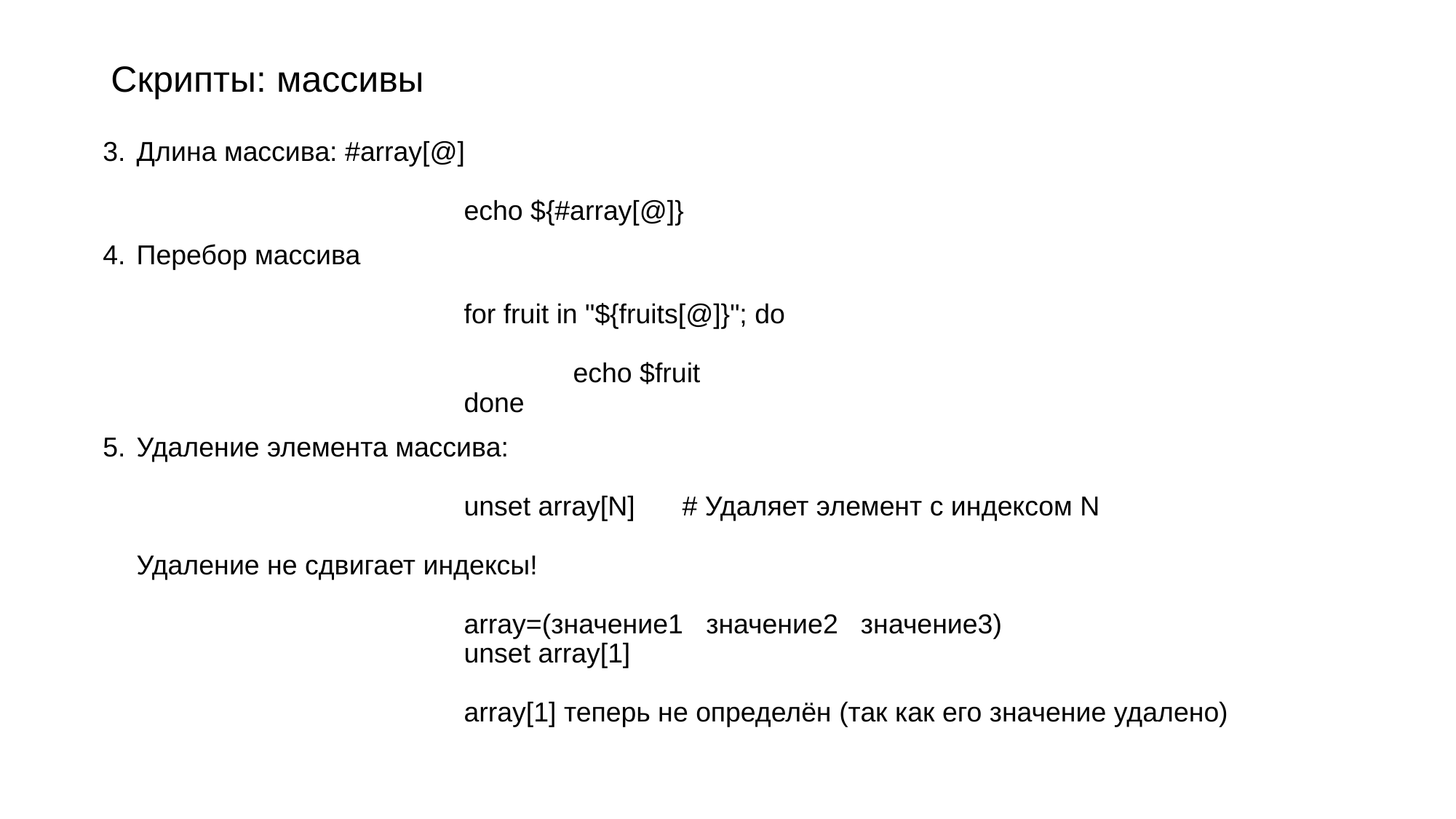

# Скрипты: массивы
Длина массива: #array[@]
			echo ${#array[@]}
Перебор массива
			for fruit in "${fruits[@]}"; do
  				echo $fruit
			done
Удаление элемента массива:
			unset array[N]	# Удаляет элемент с индексом N
Удаление не сдвигает индексы!
			array=(значение1   значение2   значение3)
			unset array[1]
			array[1] теперь не определён (так как его значение удалено)